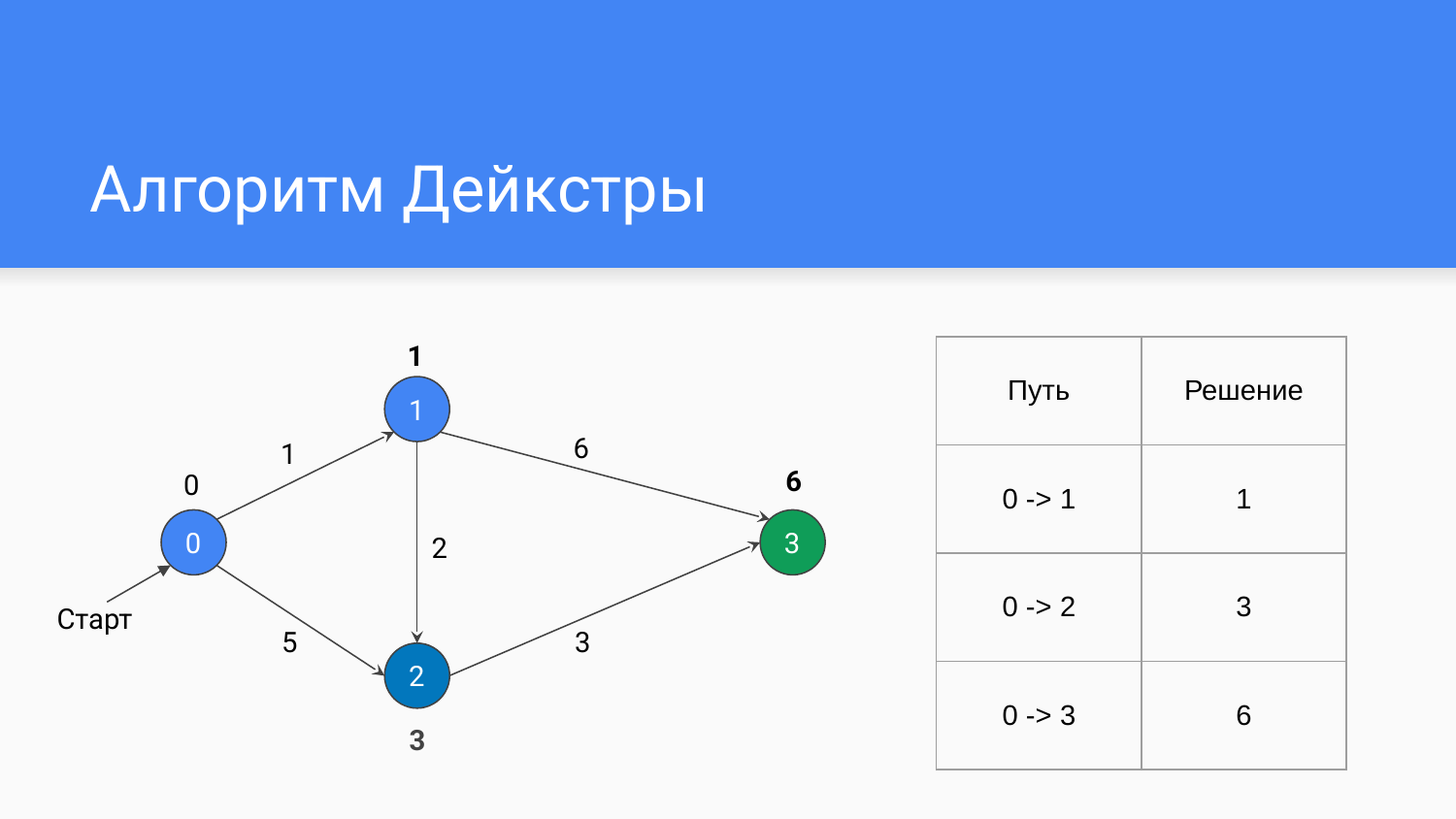

# Алгоритм Дейкстры
 1
| Путь | Решение |
| --- | --- |
| 0 -> 1 | 1 |
| 0 -> 2 | 3 |
| 0 -> 3 | 6 |
1
6
1
0
3
2
5
3
2
6
0
Старт
3